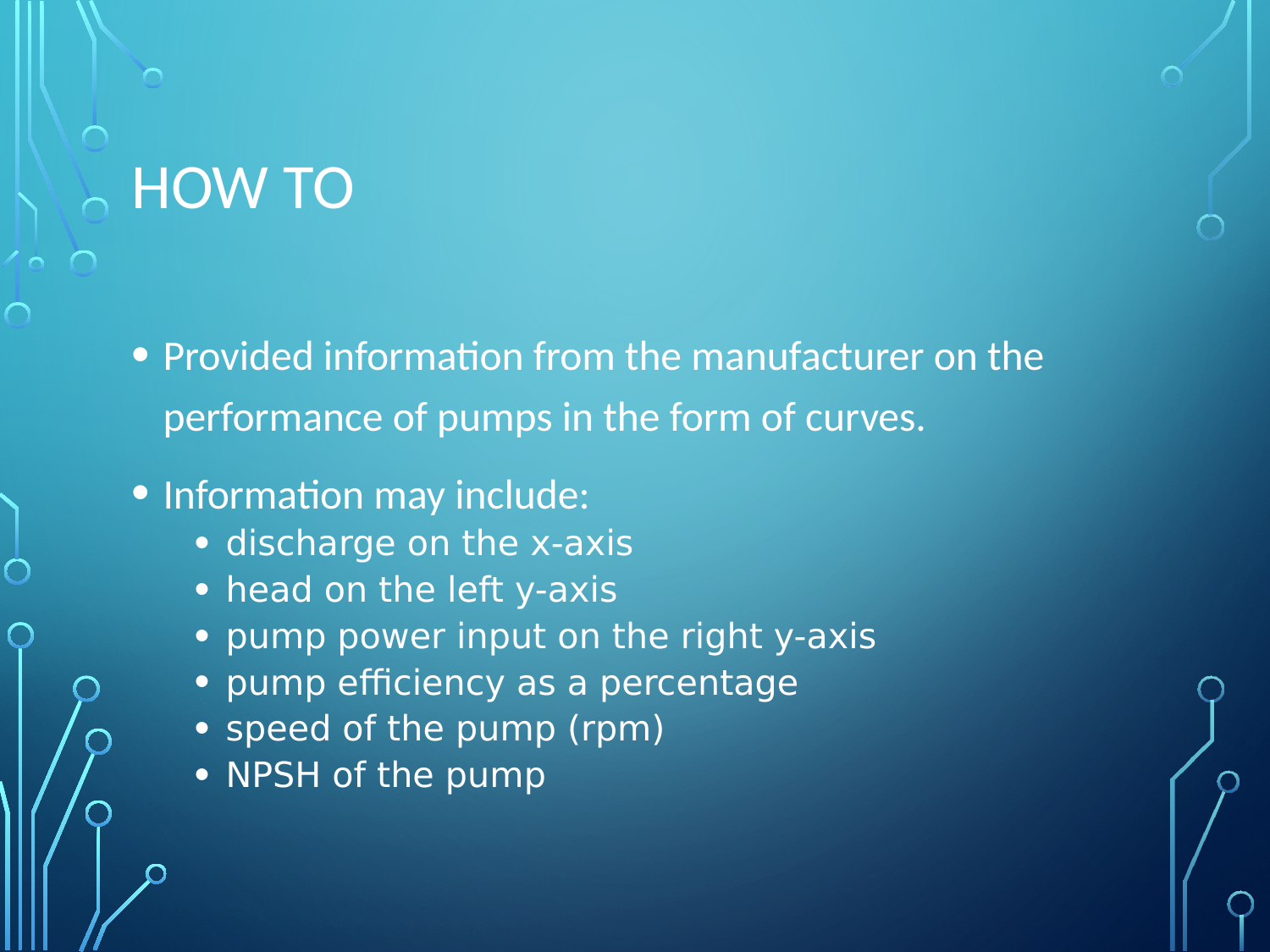

# How to
Provided information from the manufacturer on the performance of pumps in the form of curves.
Information may include:
discharge on the x-axis
head on the left y-axis
pump power input on the right y-axis
pump efficiency as a percentage
speed of the pump (rpm)
NPSH of the pump